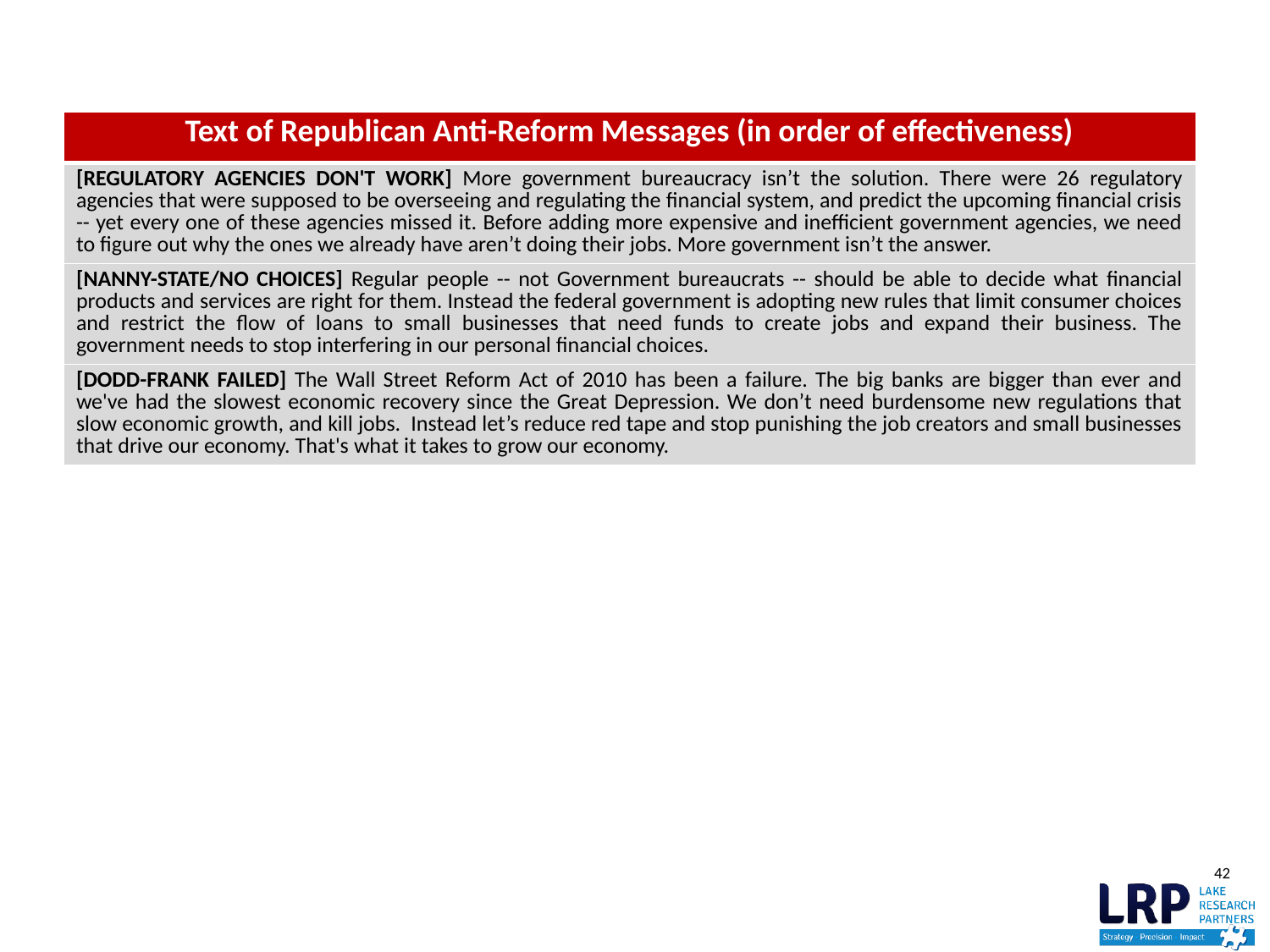

| Text of Republican Anti-Reform Messages (in order of effectiveness) |
| --- |
| [REGULATORY AGENCIES DON'T WORK] More government bureaucracy isn’t the solution. There were 26 regulatory agencies that were supposed to be overseeing and regulating the financial system, and predict the upcoming financial crisis -- yet every one of these agencies missed it. Before adding more expensive and inefficient government agencies, we need to figure out why the ones we already have aren’t doing their jobs. More government isn’t the answer. |
| [NANNY-STATE/NO CHOICES] Regular people -- not Government bureaucrats -- should be able to decide what financial products and services are right for them. Instead the federal government is adopting new rules that limit consumer choices and restrict the flow of loans to small businesses that need funds to create jobs and expand their business. The government needs to stop interfering in our personal financial choices. |
| [DODD-FRANK FAILED] The Wall Street Reform Act of 2010 has been a failure. The big banks are bigger than ever and we've had the slowest economic recovery since the Great Depression. We don’t need burdensome new regulations that slow economic growth, and kill jobs. Instead let’s reduce red tape and stop punishing the job creators and small businesses that drive our economy. That's what it takes to grow our economy. |
42